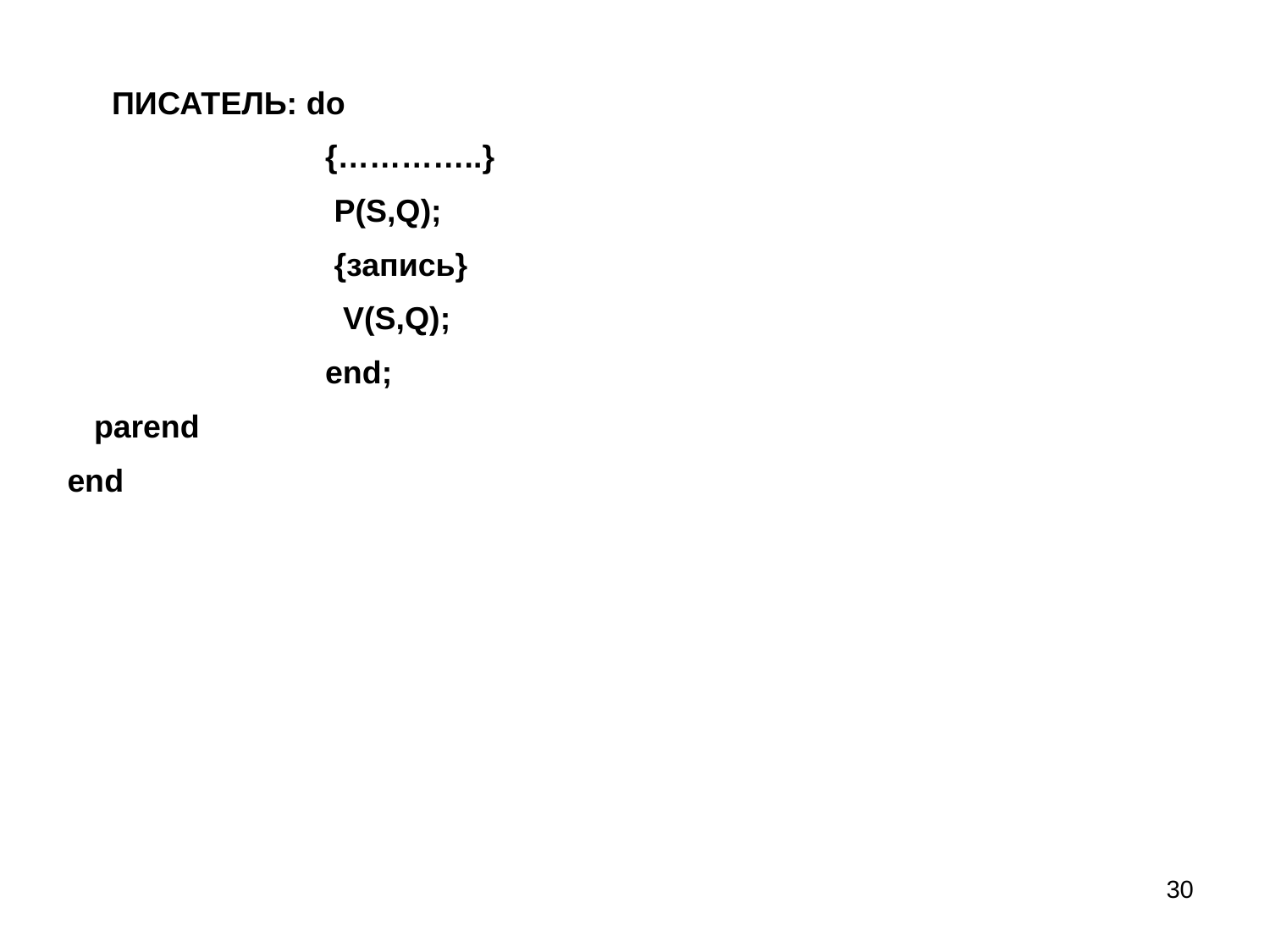

ПИСАТЕЛЬ: do
                             {…………..}
                              P(S,Q);
                              {запись}
                               V(S,Q);
                             end;
   parend
end
30